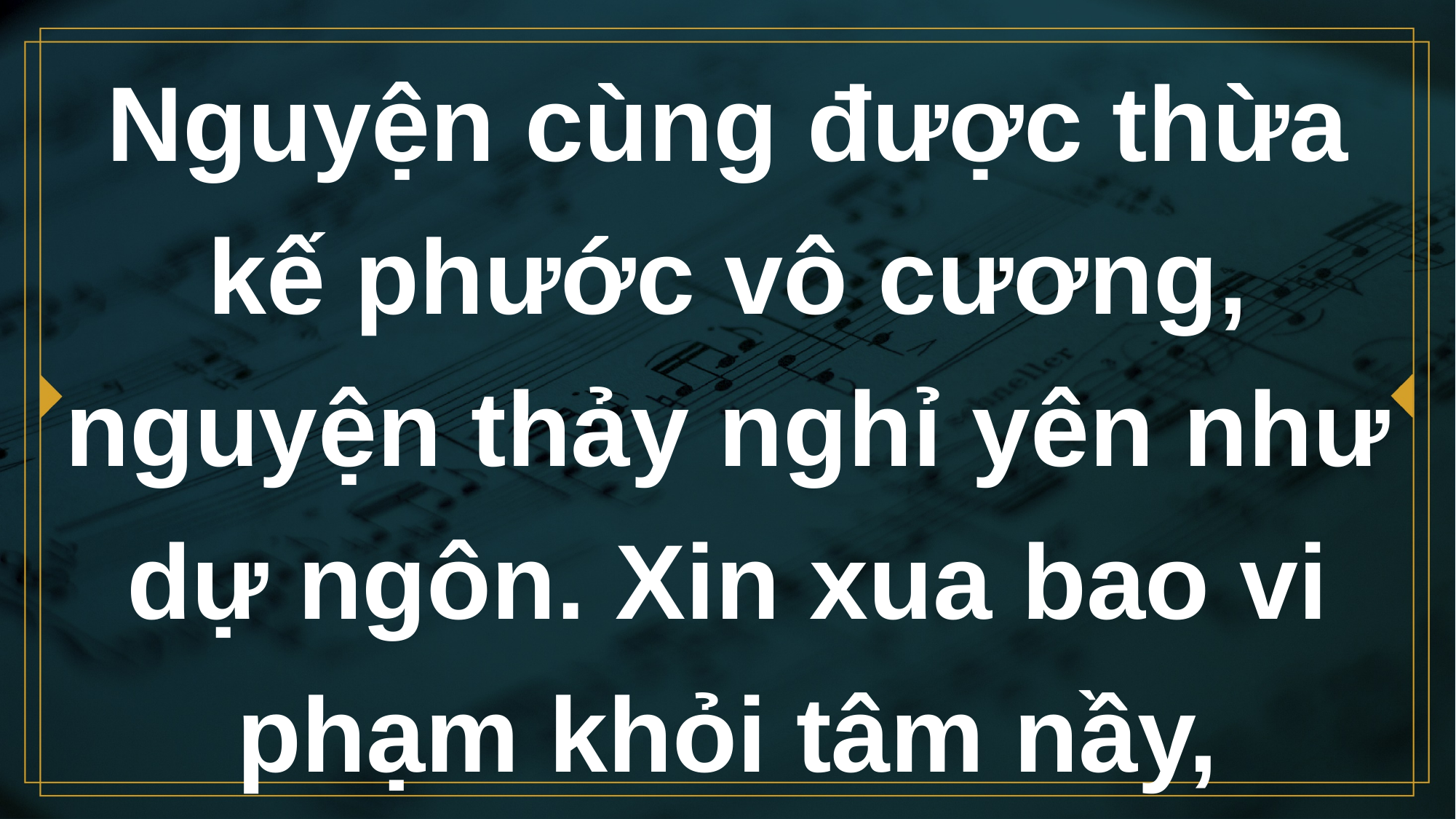

# Nguyện cùng được thừa kế phước vô cương, nguyện thảy nghỉ yên như dự ngôn. Xin xua bao vi phạm khỏi tâm nầy,